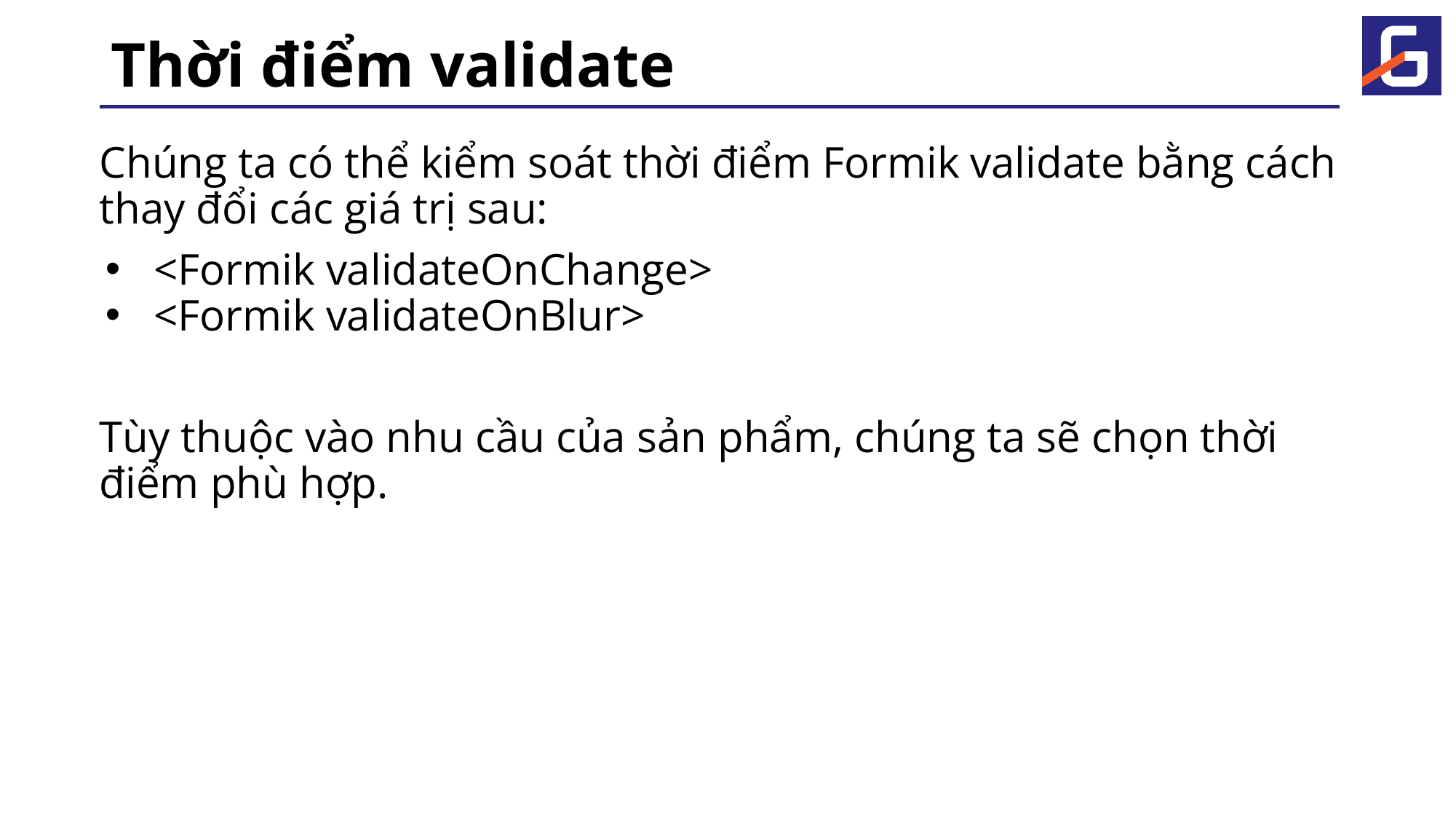

# Thời điểm validate
Chúng ta có thể kiểm soát thời điểm Formik validate bằng cách thay đổi các giá trị sau:
<Formik validateOnChange>
<Formik validateOnBlur>

Tùy thuộc vào nhu cầu của sản phẩm, chúng ta sẽ chọn thời điểm phù hợp.